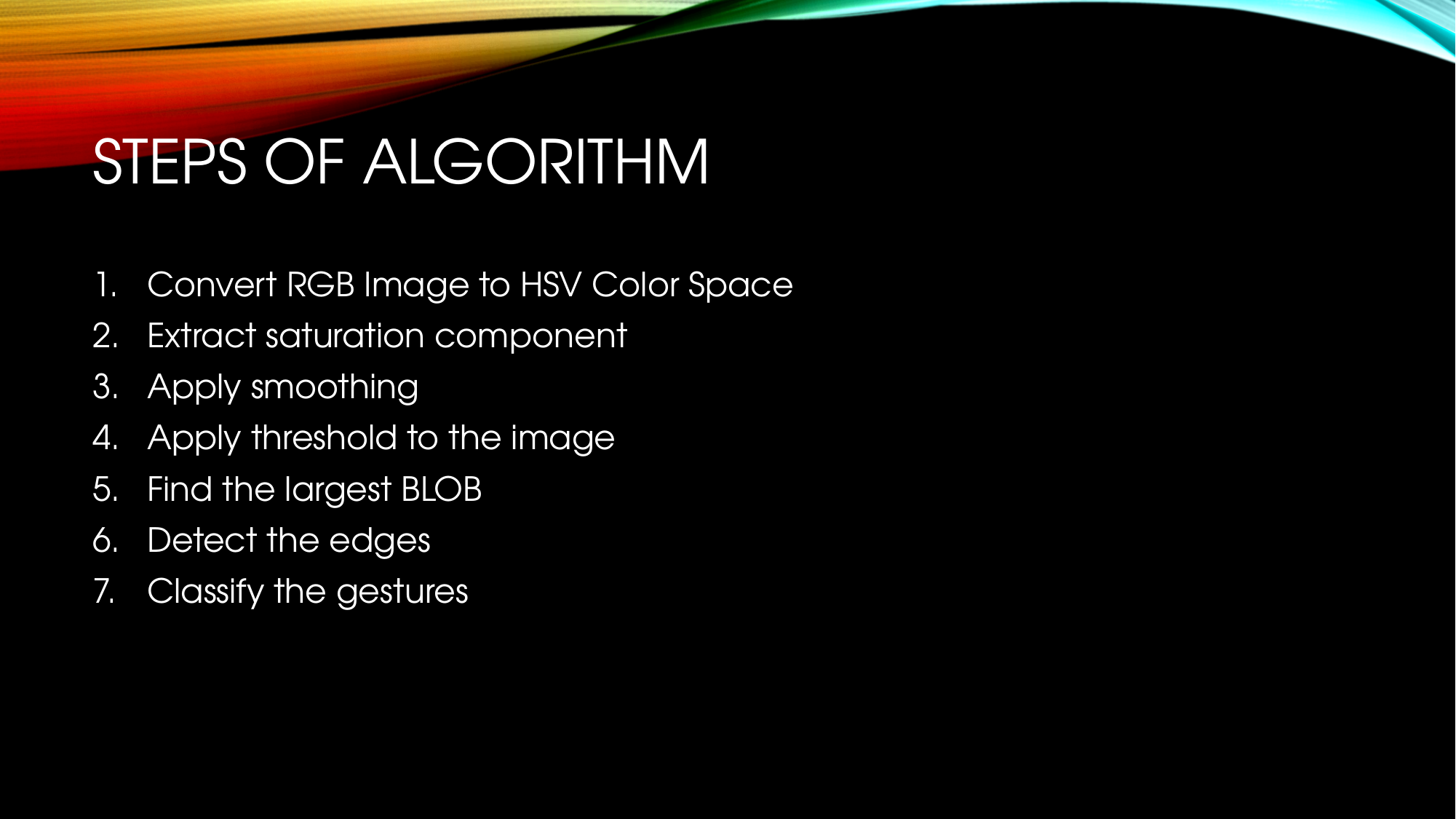

# Steps of Algorithm
Convert RGB Image to HSV Color Space
Extract saturation component
Apply smoothing
Apply threshold to the image
Find the largest BLOB
Detect the edges
Classify the gestures